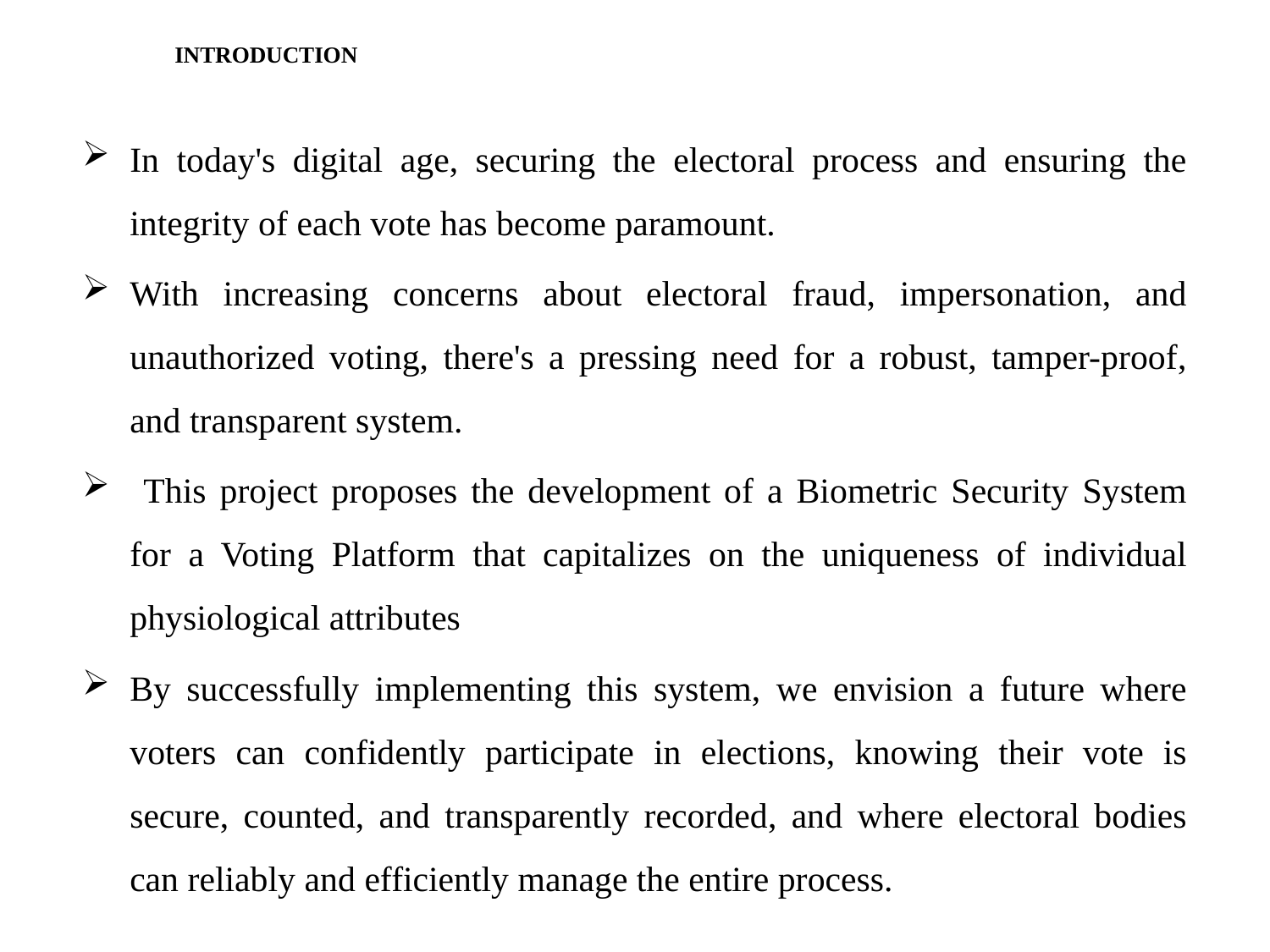

# INTRODUCTION
In today's digital age, securing the electoral process and ensuring the integrity of each vote has become paramount.
With increasing concerns about electoral fraud, impersonation, and unauthorized voting, there's a pressing need for a robust, tamper-proof, and transparent system.
 This project proposes the development of a Biometric Security System for a Voting Platform that capitalizes on the uniqueness of individual physiological attributes
By successfully implementing this system, we envision a future where voters can confidently participate in elections, knowing their vote is secure, counted, and transparently recorded, and where electoral bodies can reliably and efficiently manage the entire process.